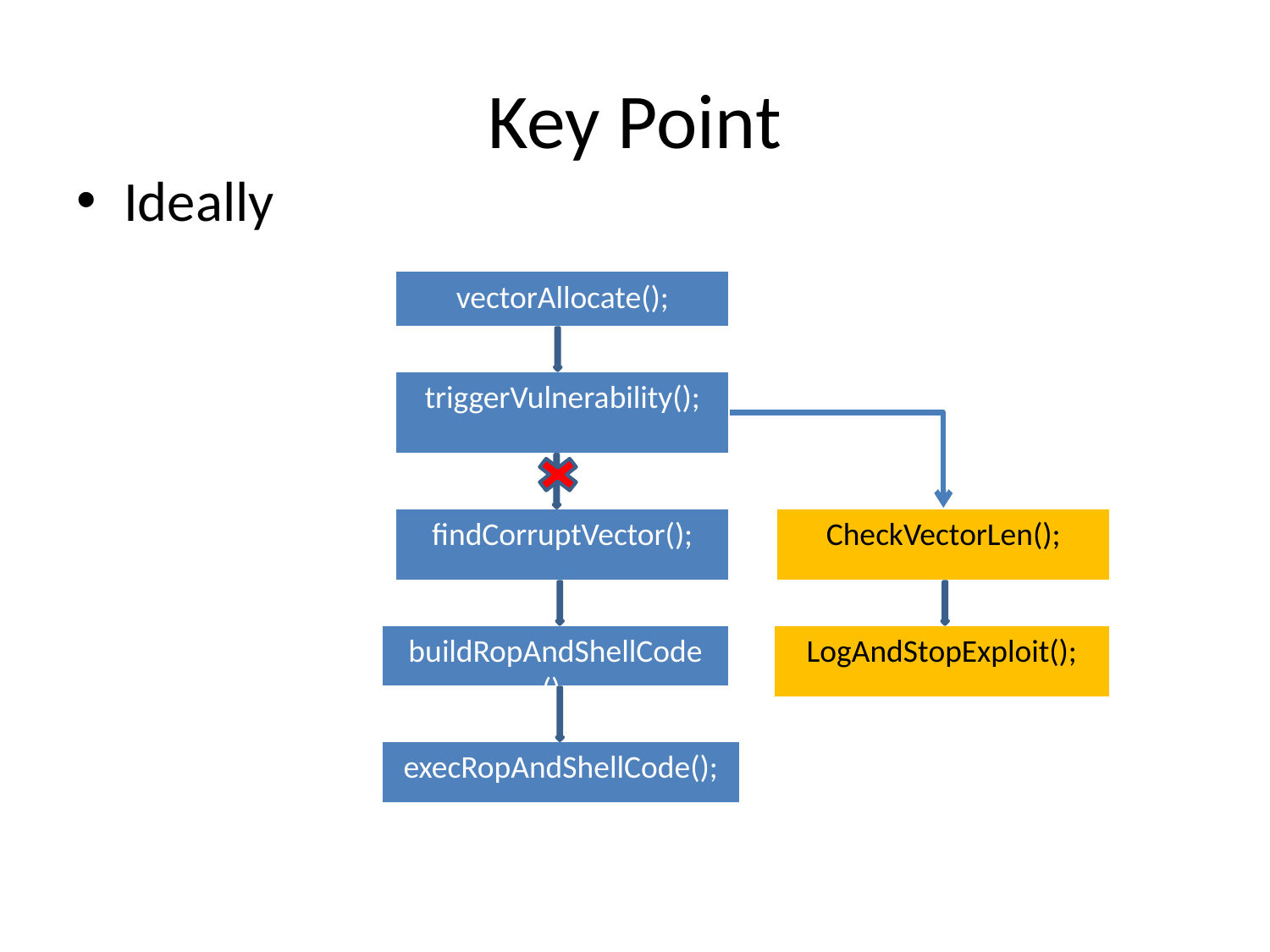

# Key Point
Ideally

vectorAllocate();

triggerVulnerability();

findCorruptVector();

CheckVectorLen();

buildRopAndShellCode ();

LogAndStopExploit();

execRopAndShellCode();